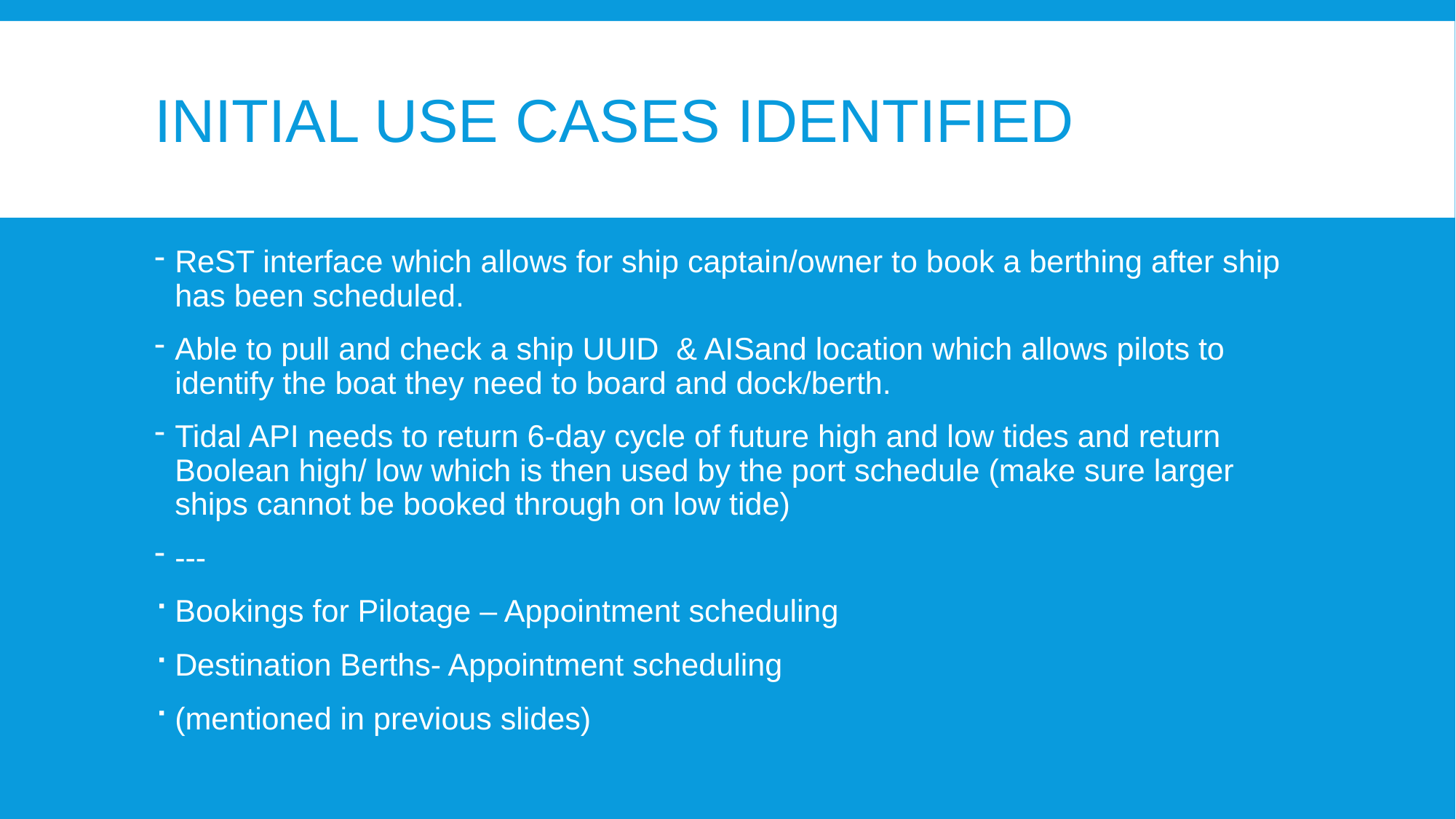

# Initial USE CASES identified
ReST interface which allows for ship captain/owner to book a berthing after ship has been scheduled.
Able to pull and check a ship UUID  & AISand location which allows pilots to identify the boat they need to board and dock/berth.
Tidal API needs to return 6-day cycle of future high and low tides and return Boolean high/ low which is then used by the port schedule (make sure larger ships cannot be booked through on low tide)
---
Bookings for Pilotage – Appointment scheduling
Destination Berths- Appointment scheduling
(mentioned in previous slides)